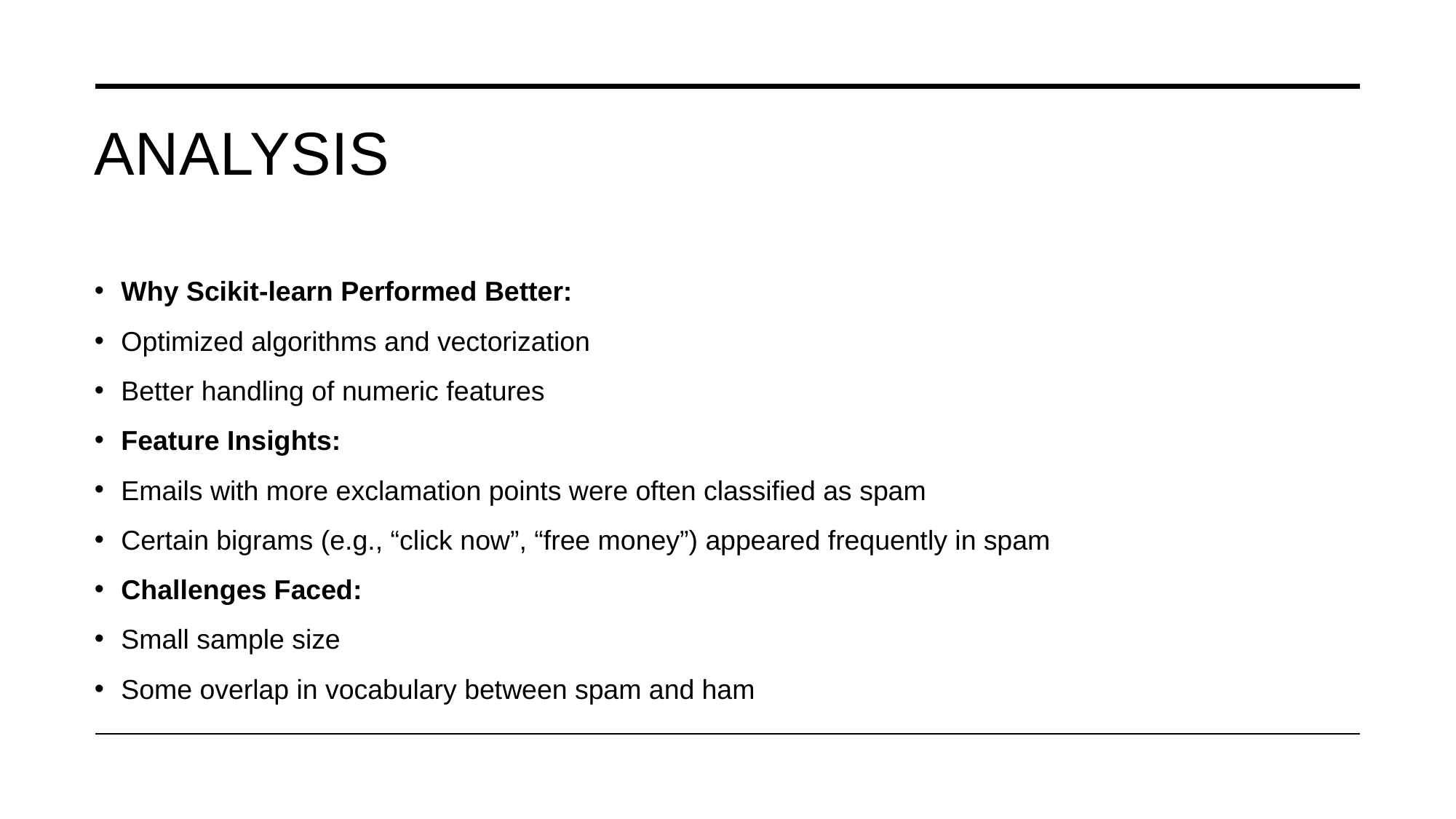

# Analysis
Why Scikit-learn Performed Better:
Optimized algorithms and vectorization
Better handling of numeric features
Feature Insights:
Emails with more exclamation points were often classified as spam
Certain bigrams (e.g., “click now”, “free money”) appeared frequently in spam
Challenges Faced:
Small sample size
Some overlap in vocabulary between spam and ham